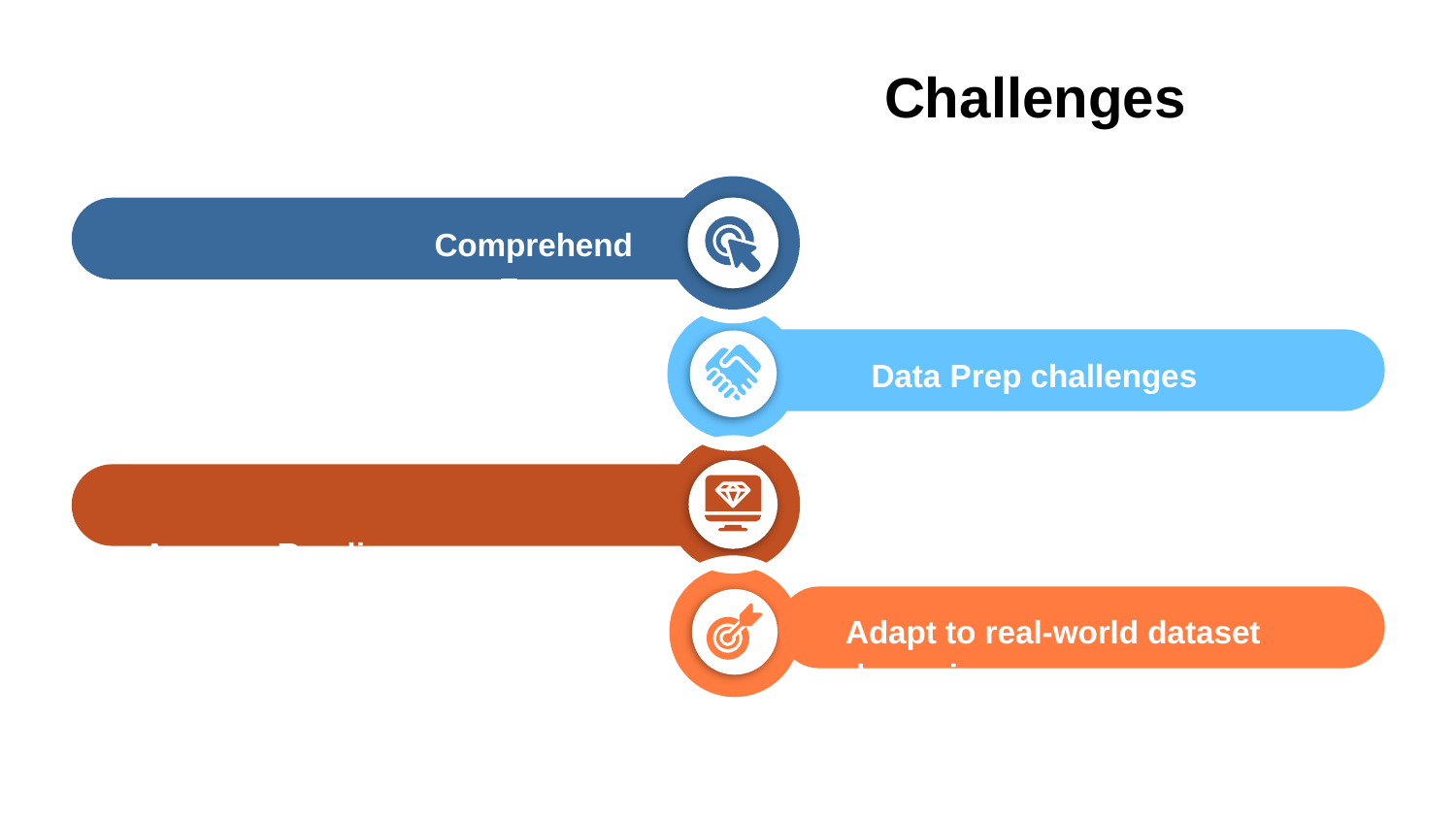

Challenges

Comprehend Features

Data Prep challenges

                                          Assume Readiness

Adapt to real-world dataset dynamics
ENGAGE